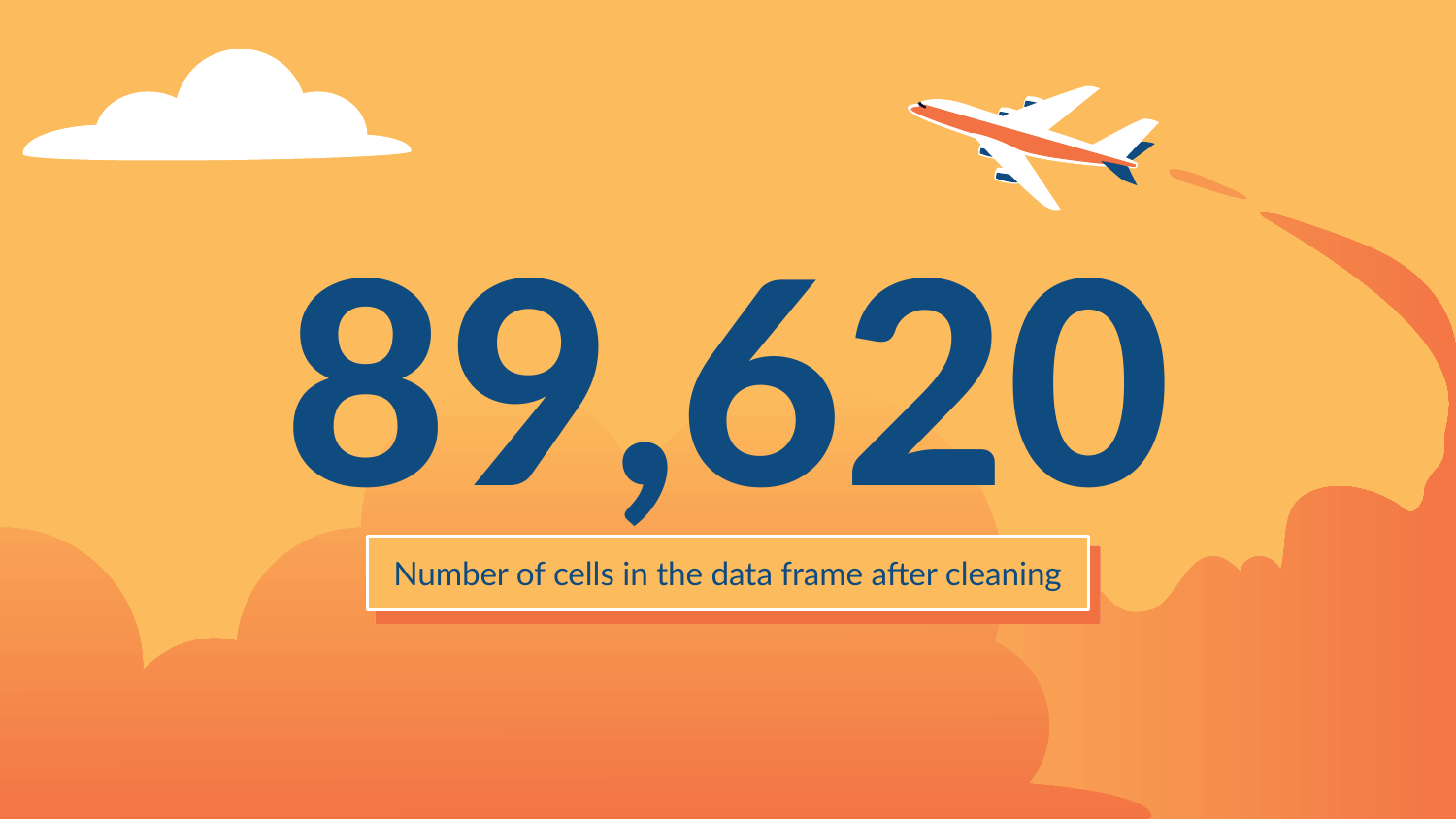

# 89,620
Number of cells in the data frame after cleaning